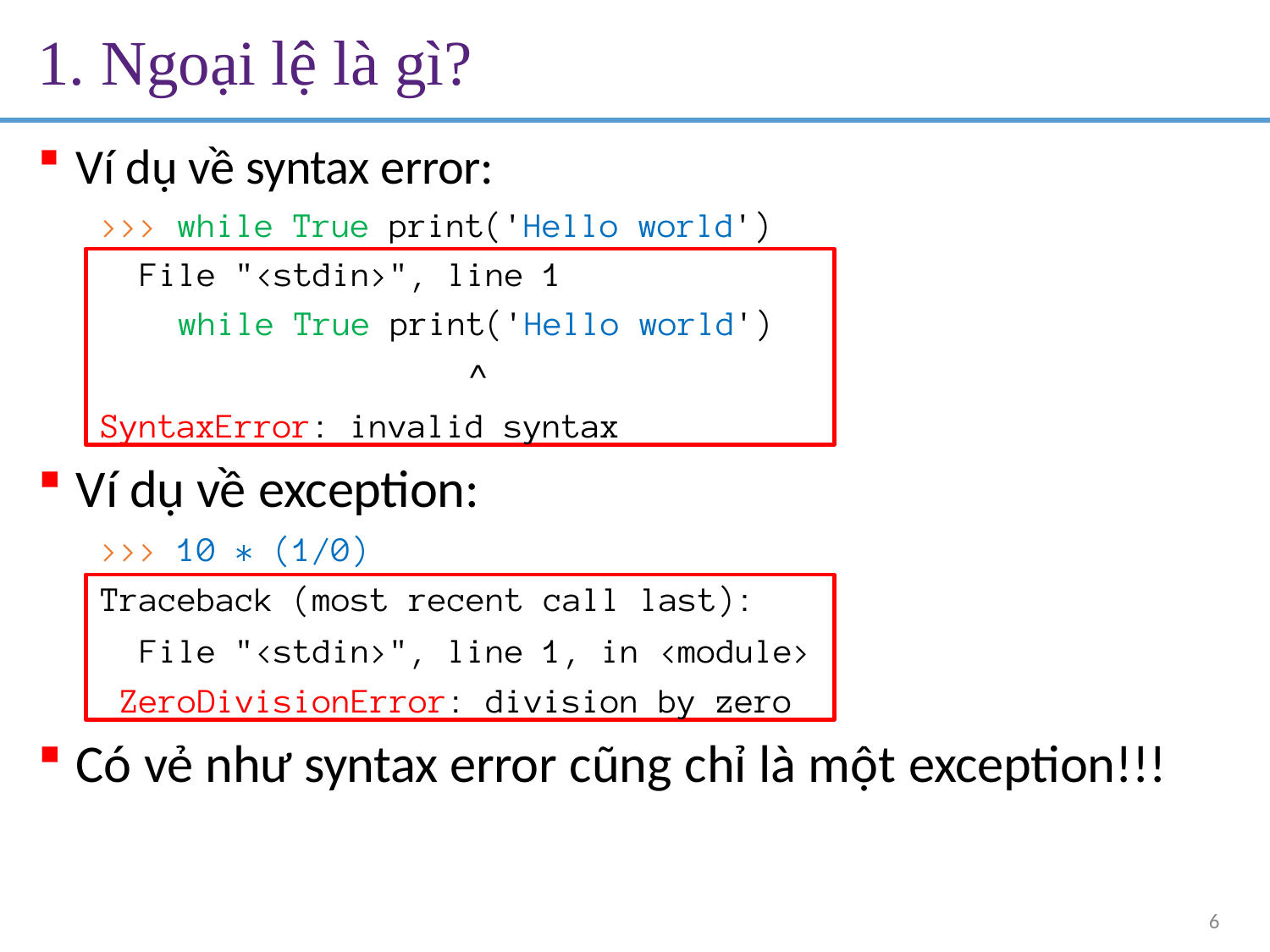

# 1. Ngoại lệ là gì?
Ví dụ về syntax error:
>>> while True print('Hello world')
File "<stdin>", line 1
while True print('Hello world')
^  SyntaxError: invalid syntax
Ví dụ về exception:
>>> 10 * (1/0)
Traceback (most recent call last):
File "<stdin>", line 1, in <module>  ZeroDivisionError: division by zero
Có vẻ như syntax error cũng chỉ là một exception!!!

6